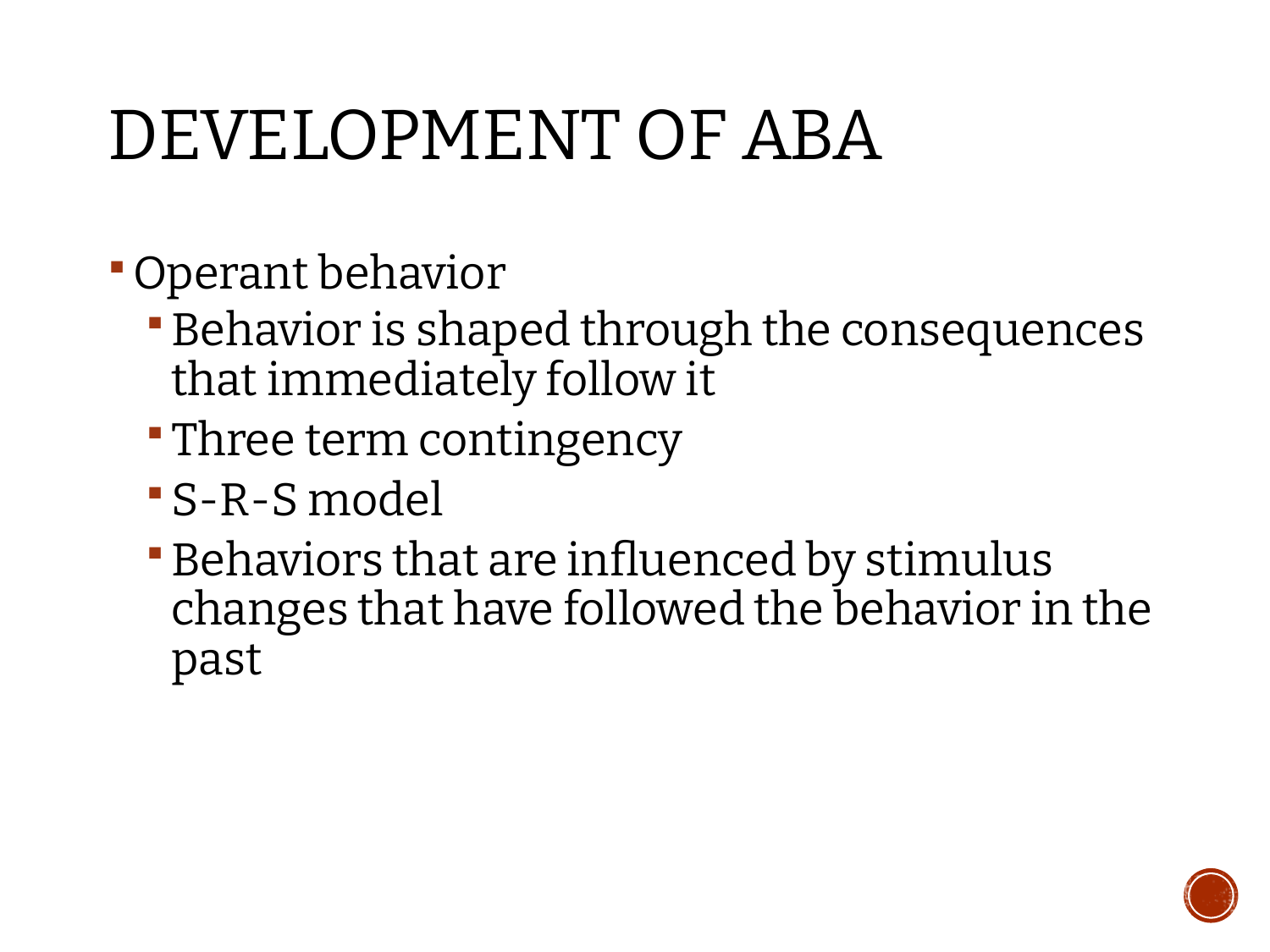

# Development of ABA
Operant behavior
Behavior is shaped through the consequences that immediately follow it
Three term contingency
S-R-S model
Behaviors that are influenced by stimulus changes that have followed the behavior in the past